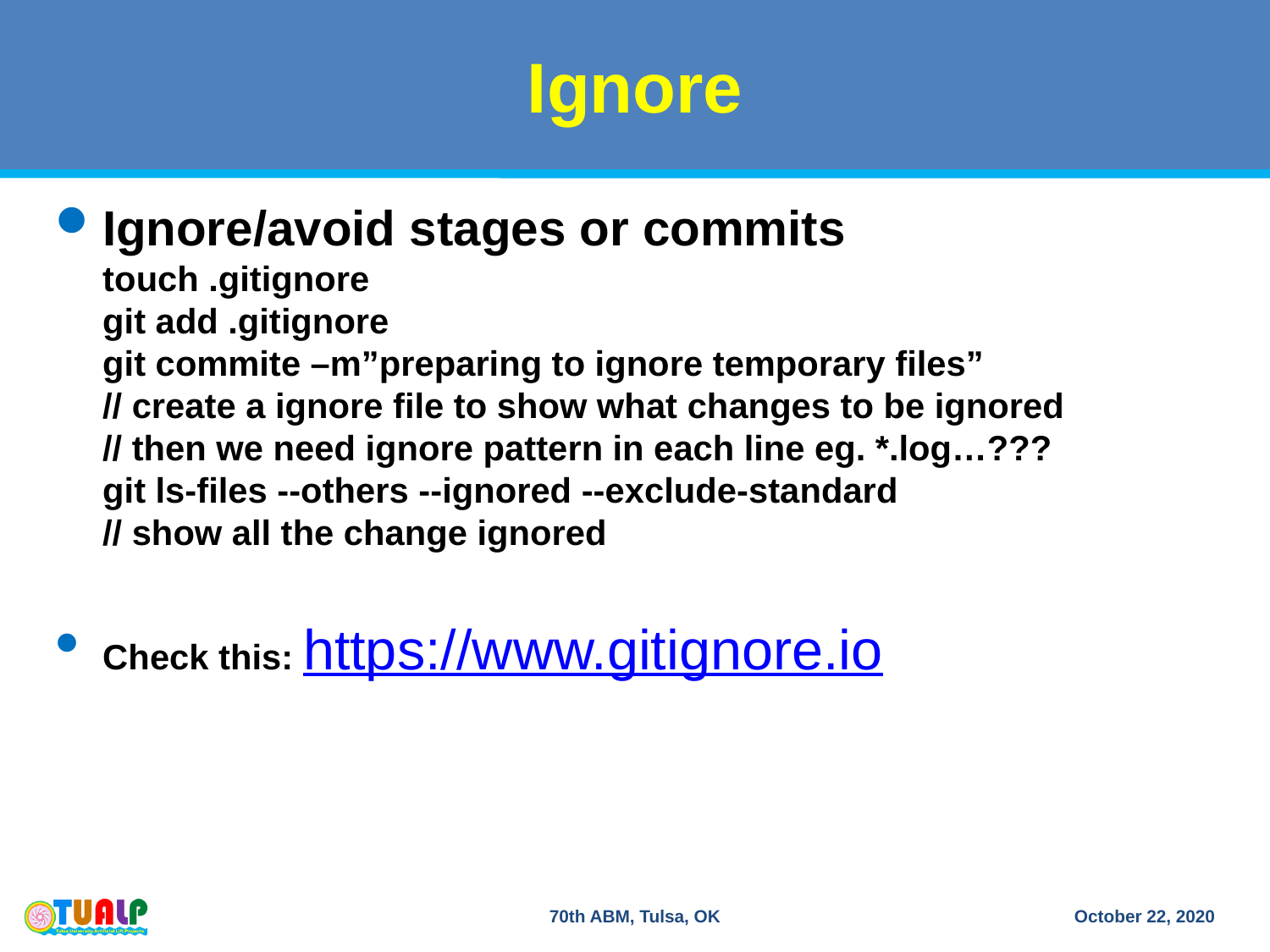

# Ignore
Ignore/avoid stages or commits
touch .gitignore
git add .gitignore
git commite –m”preparing to ignore temporary files”
// create a ignore file to show what changes to be ignored
// then we need ignore pattern in each line eg. *.log…???
git ls-files --others --ignored --exclude-standard
// show all the change ignored

Check this: https://www.gitignore.io

70th ABM, Tulsa, OK
October 22, 2020